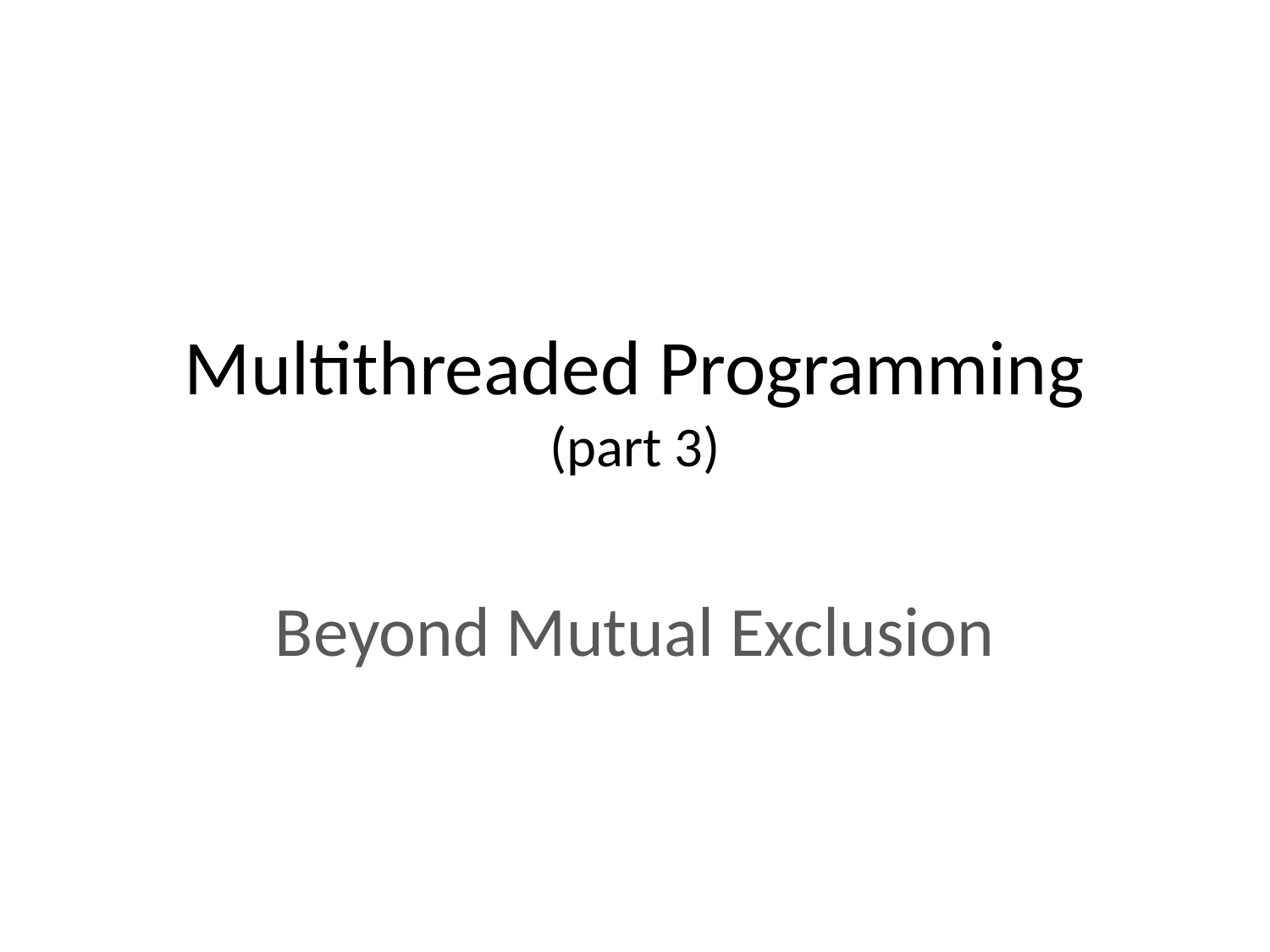

# Multithreaded Programming (part 3)
Beyond Mutual Exclusion